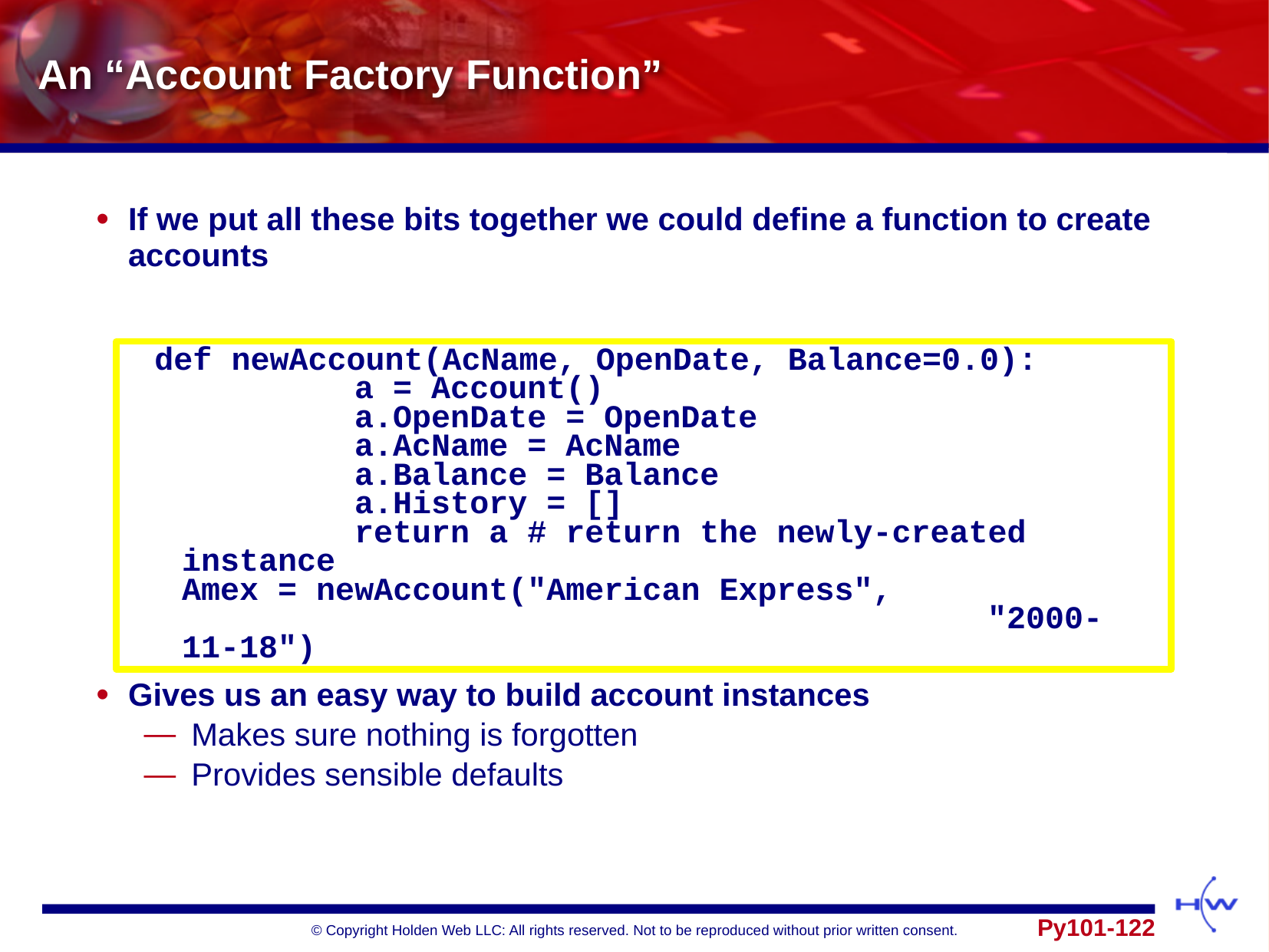

# An “Account Factory Function”
If we put all these bits together we could define a function to create accounts

Gives us an easy way to build account instances
Makes sure nothing is forgotten
Provides sensible defaults
def newAccount(AcName, OpenDate, Balance=0.0):
	   a = Account()
	   a.OpenDate = OpenDate
	   a.AcName = AcName
	   a.Balance = Balance
	   a.History = []
	   return a # return the newly-created instance
Amex = newAccount("American Express",
							"2000-11-18")